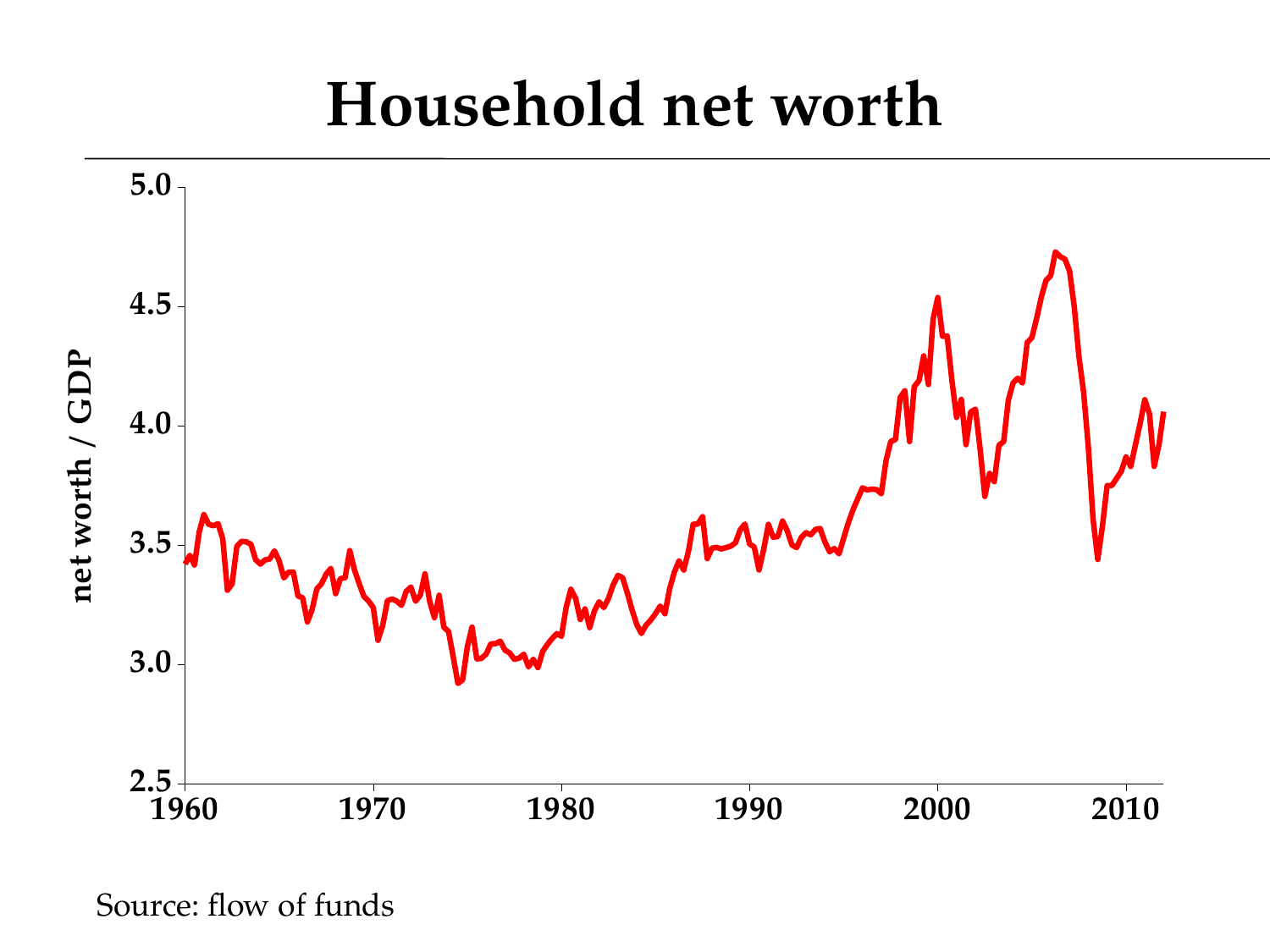

# Household net worth

### Chart

| Category | S |
|---|---|
Source: flow of funds